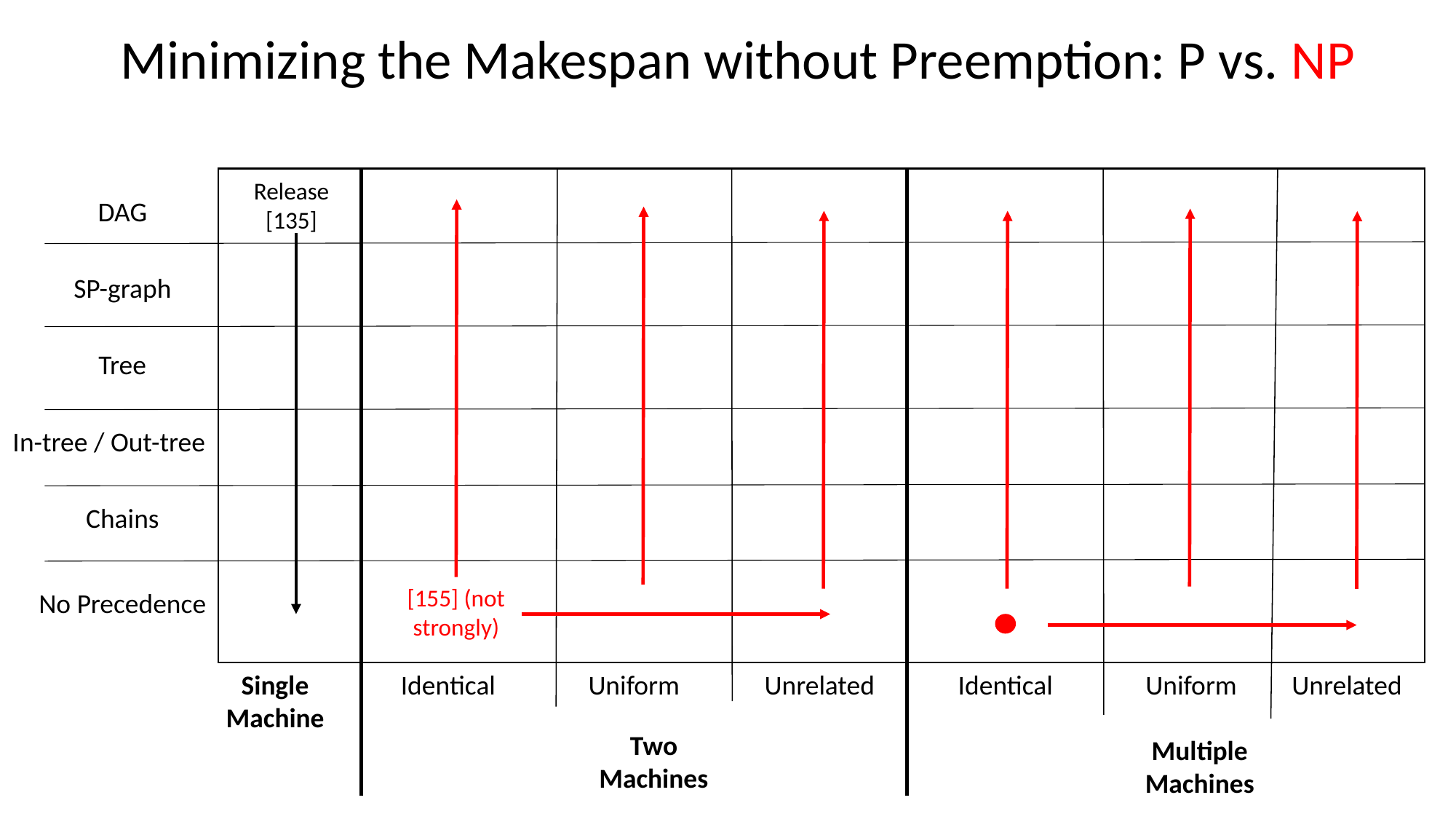

Minimizing the Makespan without Preemption: P vs. NP

Release
[135]
DAG
SP-graph
Tree
In-tree / Out-tree
Chains
[155] (not strongly)
No Precedence

Single Machine
Identical
Uniform
Unrelated
Identical
Uniform
Unrelated
Two Machines
Multiple Machines